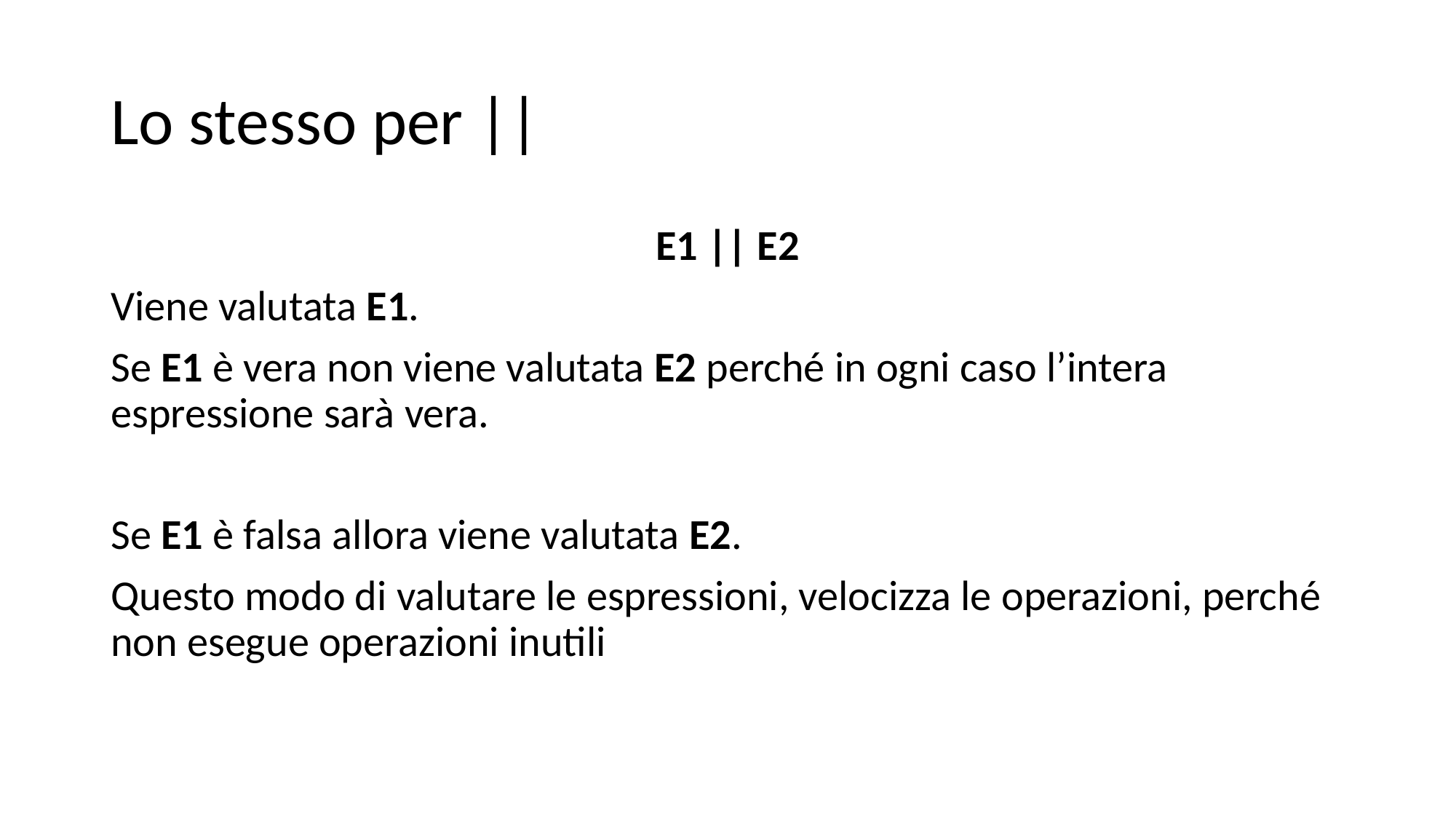

# Lo stesso per ||
E1 || E2
Viene valutata E1.
Se E1 è vera non viene valutata E2 perché in ogni caso l’intera espressione sarà vera.

Se E1 è falsa allora viene valutata E2.
Questo modo di valutare le espressioni, velocizza le operazioni, perché non esegue operazioni inutili